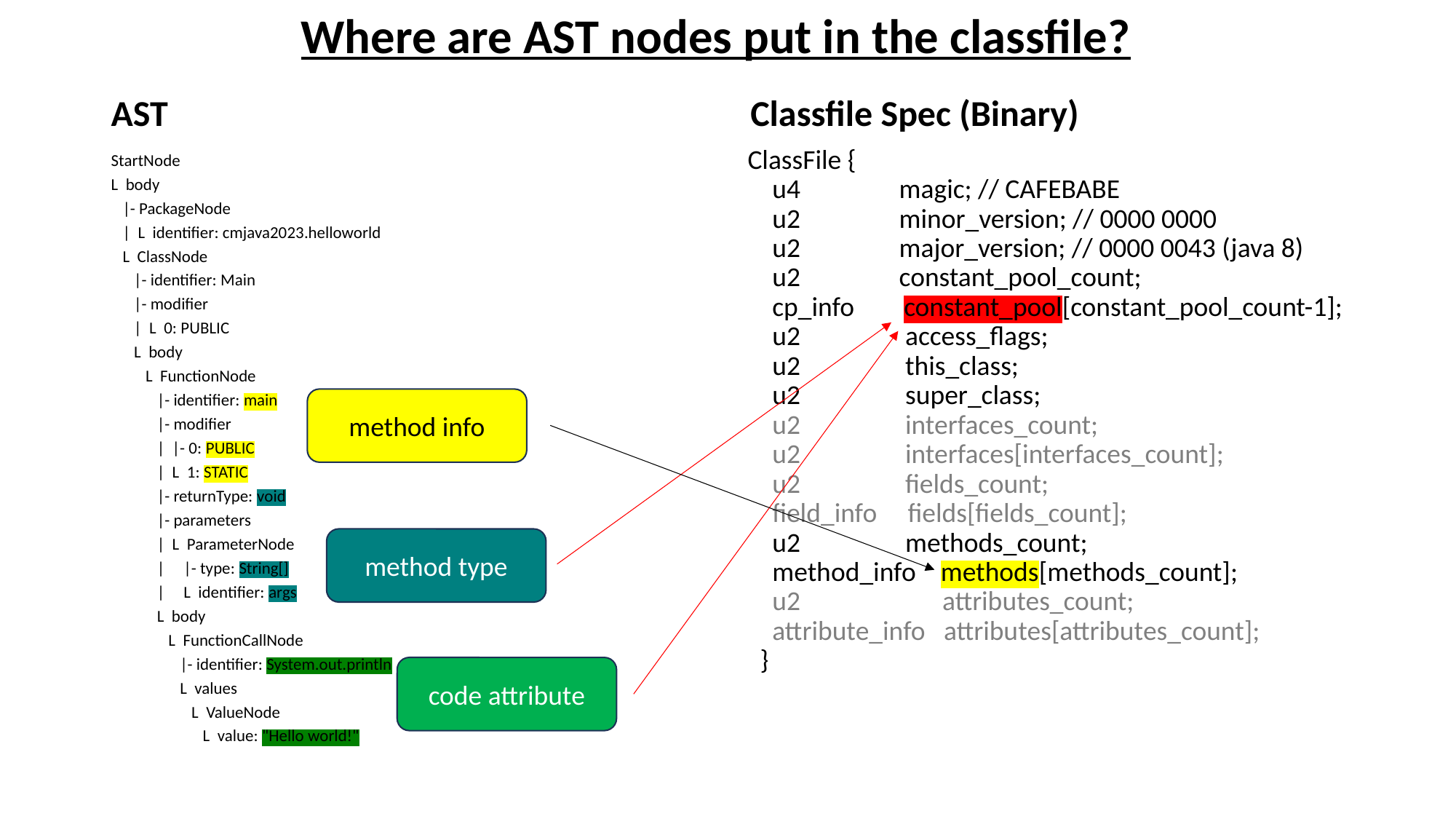

Where are AST nodes put in the classfile?
AST
Classfile Spec (Binary)
StartNode
L  body
   |- PackageNode
   |  L  identifier: cmjava2023.helloworld
   L  ClassNode
      |- identifier: Main
      |- modifier
      |  L  0: PUBLIC
      L  body
         L  FunctionNode
            |- identifier: main
            |- modifier
            |  |- 0: PUBLIC
            |  L  1: STATIC
            |- returnType: void
            |- parameters
            |  L  ParameterNode
            |     |- type: String[]
            |     L  identifier: args
            L  body
               L  FunctionCallNode
                  |- identifier: System.out.println
                  L  values
                     L  ValueNode
                        L  value: "Hello world!"
ClassFile {
    u4                magic; // CAFEBABE
    u2                minor_version; // 0000 0000
    u2                major_version; // 0000 0043 (java 8)
    u2                constant_pool_count;
    cp_info        constant_pool[constant_pool_count-1];
    u2                 access_flags;
    u2                 this_class;
    u2                 super_class;
    u2                 interfaces_count;
    u2                 interfaces[interfaces_count];
    u2                 fields_count;
    field_info     fields[fields_count];
    u2                 methods_count;
    method_info    methods[methods_count];
    u2                       attributes_count;
    attribute_info   attributes[attributes_count];
  }
method info
method type
code attribute